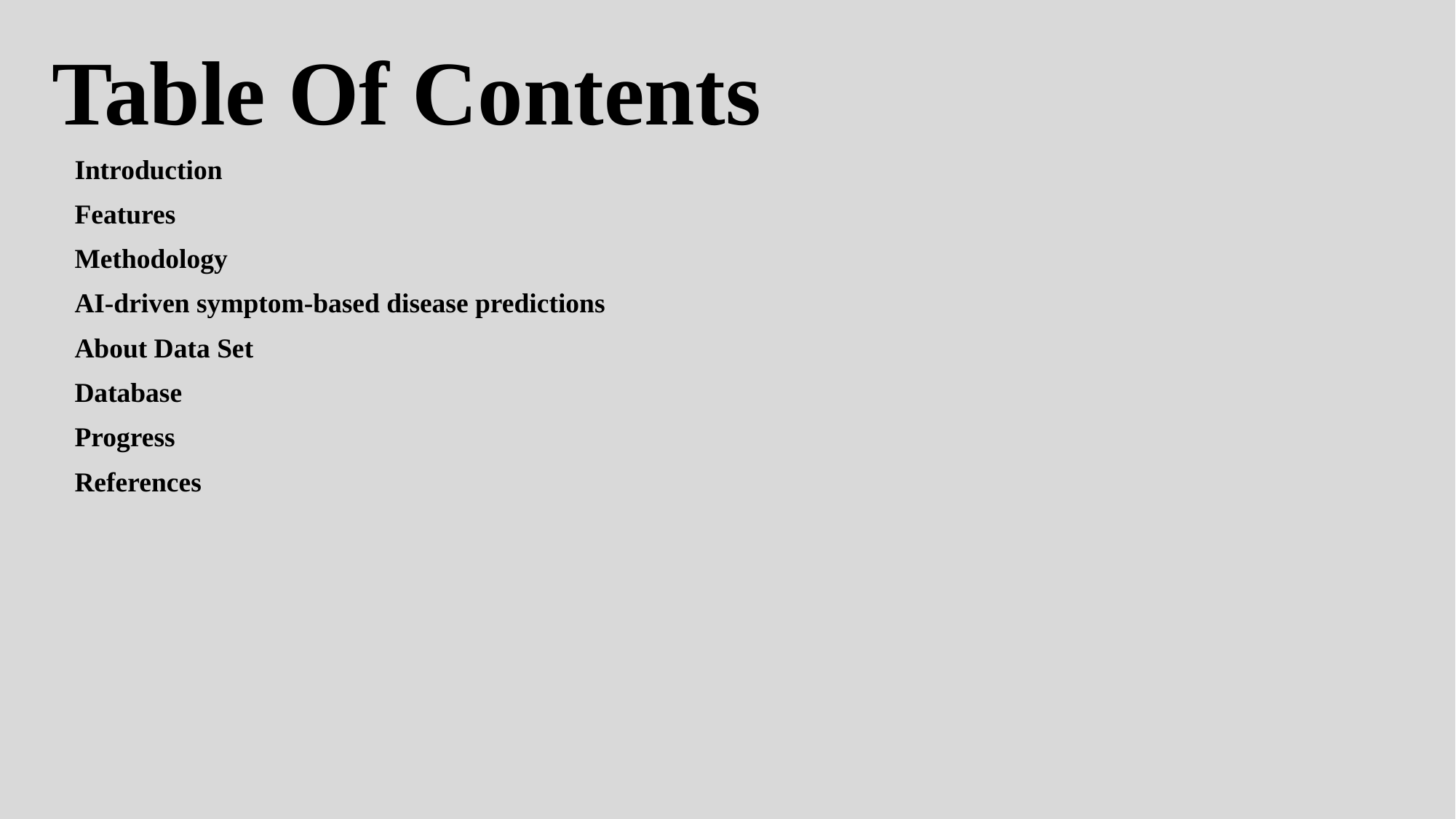

# Table Of Contents
Introduction
Features
Methodology
AI-driven symptom-based disease predictions
About Data Set
Database
Progress
References